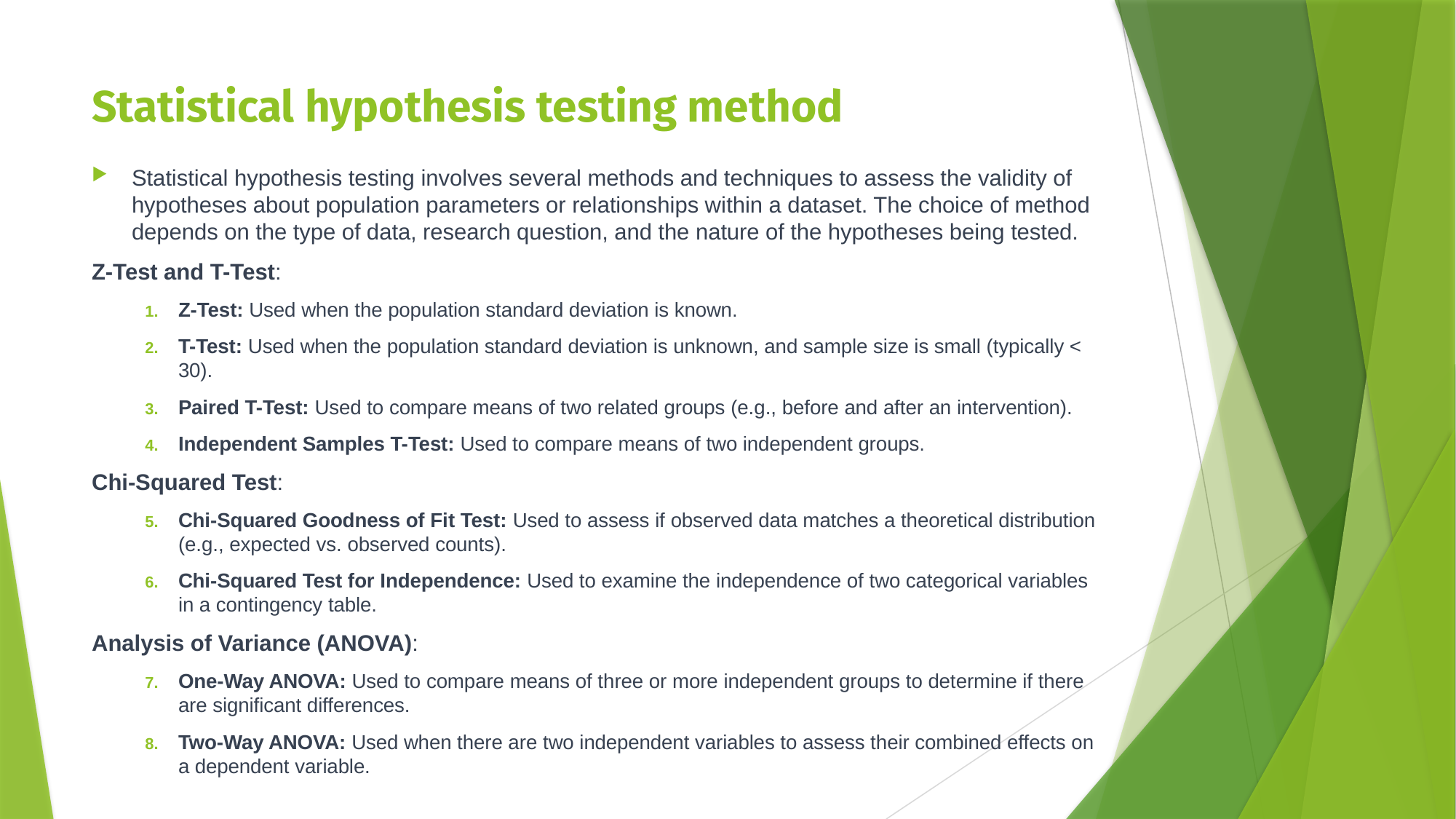

# Statistical hypothesis testing method
Statistical hypothesis testing involves several methods and techniques to assess the validity of hypotheses about population parameters or relationships within a dataset. The choice of method depends on the type of data, research question, and the nature of the hypotheses being tested.
Z-Test and T-Test:
Z-Test: Used when the population standard deviation is known.
T-Test: Used when the population standard deviation is unknown, and sample size is small (typically < 30).
Paired T-Test: Used to compare means of two related groups (e.g., before and after an intervention).
Independent Samples T-Test: Used to compare means of two independent groups.
Chi-Squared Test:
Chi-Squared Goodness of Fit Test: Used to assess if observed data matches a theoretical distribution (e.g., expected vs. observed counts).
Chi-Squared Test for Independence: Used to examine the independence of two categorical variables in a contingency table.
Analysis of Variance (ANOVA):
One-Way ANOVA: Used to compare means of three or more independent groups to determine if there are significant differences.
Two-Way ANOVA: Used when there are two independent variables to assess their combined effects on a dependent variable.